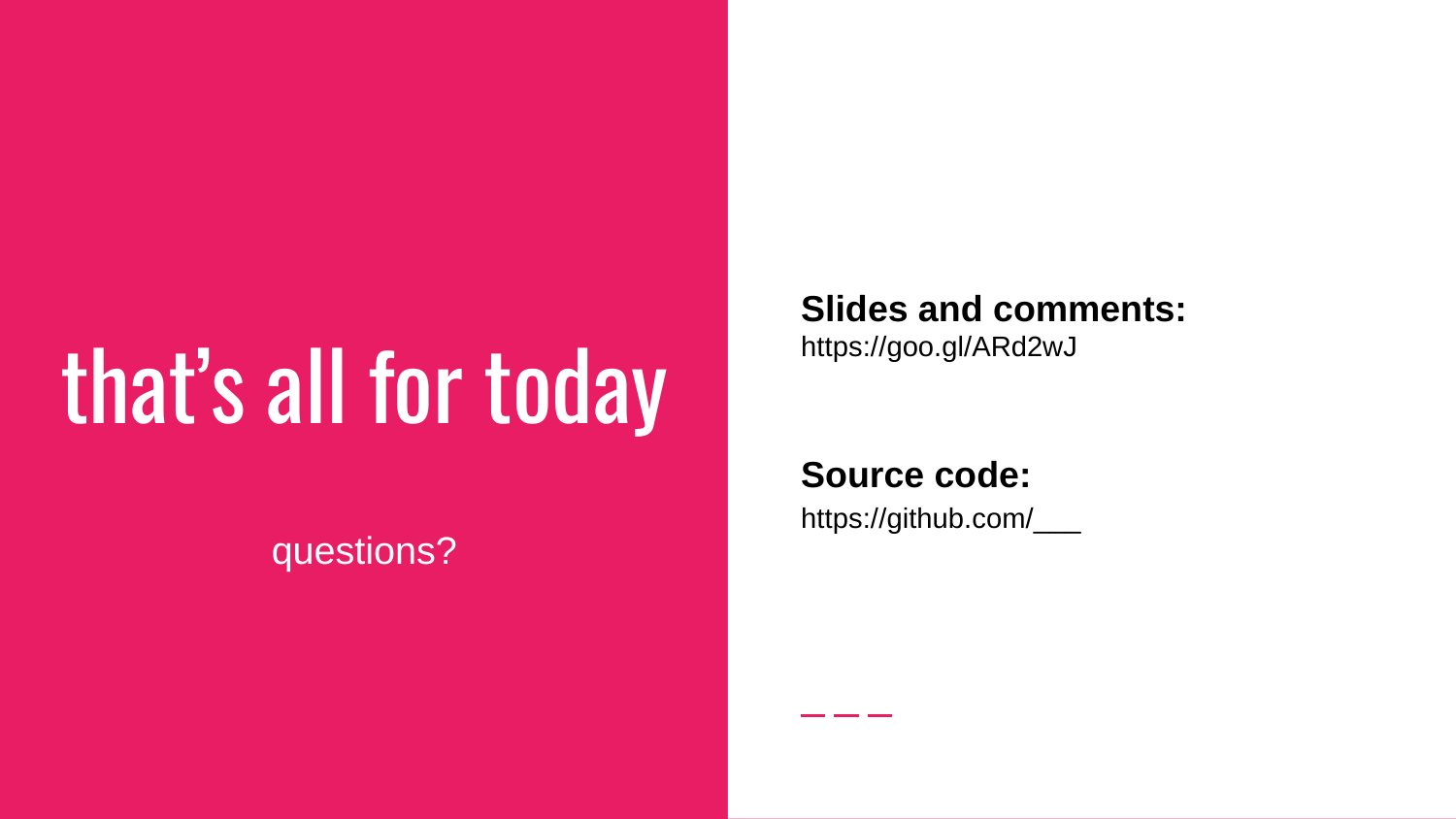

Slides and comments: https://goo.gl/ARd2wJ

Source code:
https://github.com/___
# that’s all for today

questions?